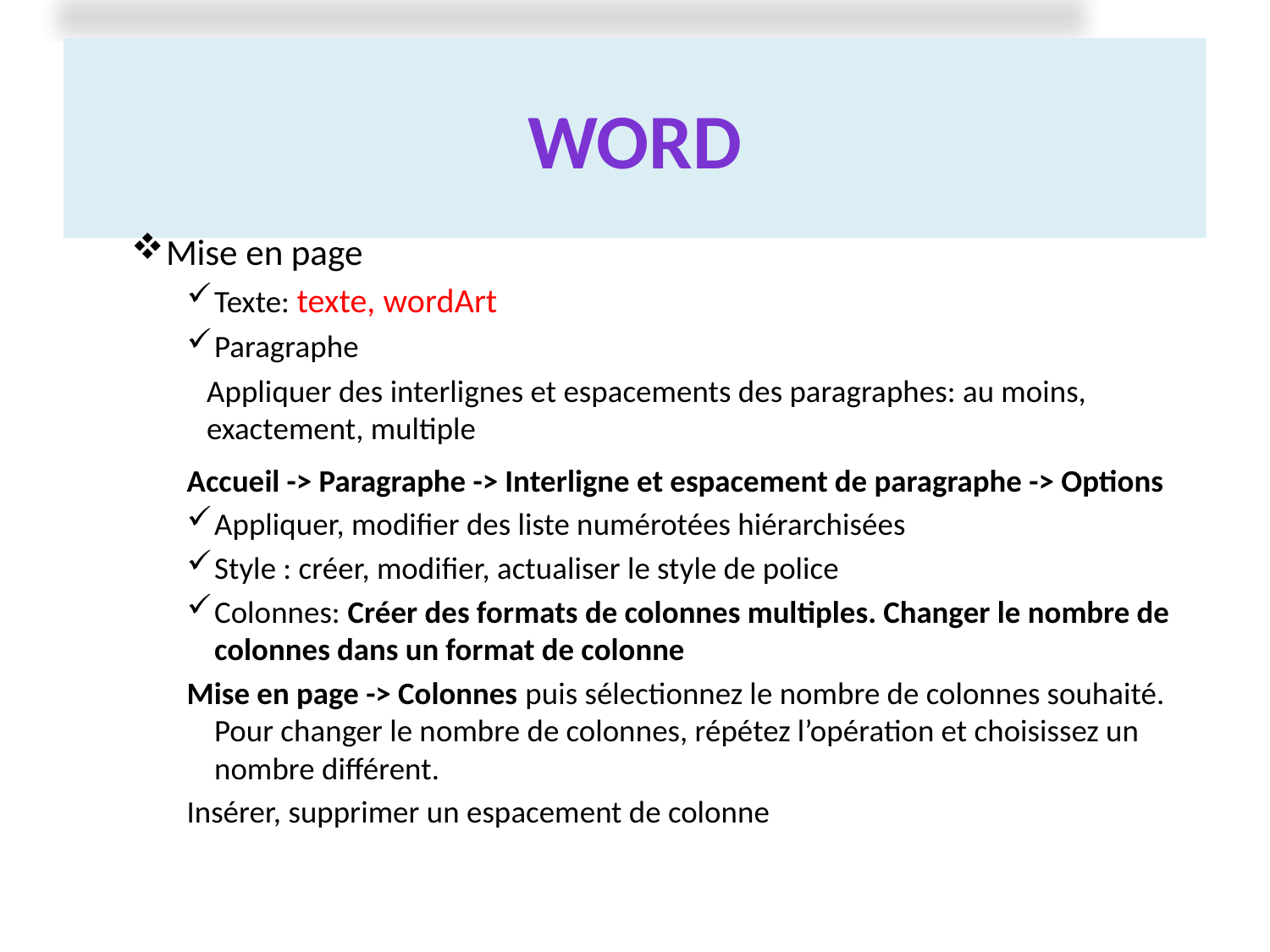

# WORD
Mise en page
Texte: texte, wordArt
Paragraphe
	Appliquer des interlignes et espacements des paragraphes: au moins, exactement, multiple
Accueil -> Paragraphe -> Interligne et espacement de paragraphe -> Options
Appliquer, modifier des liste numérotées hiérarchisées
Style : créer, modifier, actualiser le style de police
Colonnes: Créer des formats de colonnes multiples. Changer le nombre de colonnes dans un format de colonne
Mise en page -> Colonnes puis sélectionnez le nombre de colonnes souhaité. Pour changer le nombre de colonnes, répétez l’opération et choisissez un nombre différent.
Insérer, supprimer un espacement de colonne